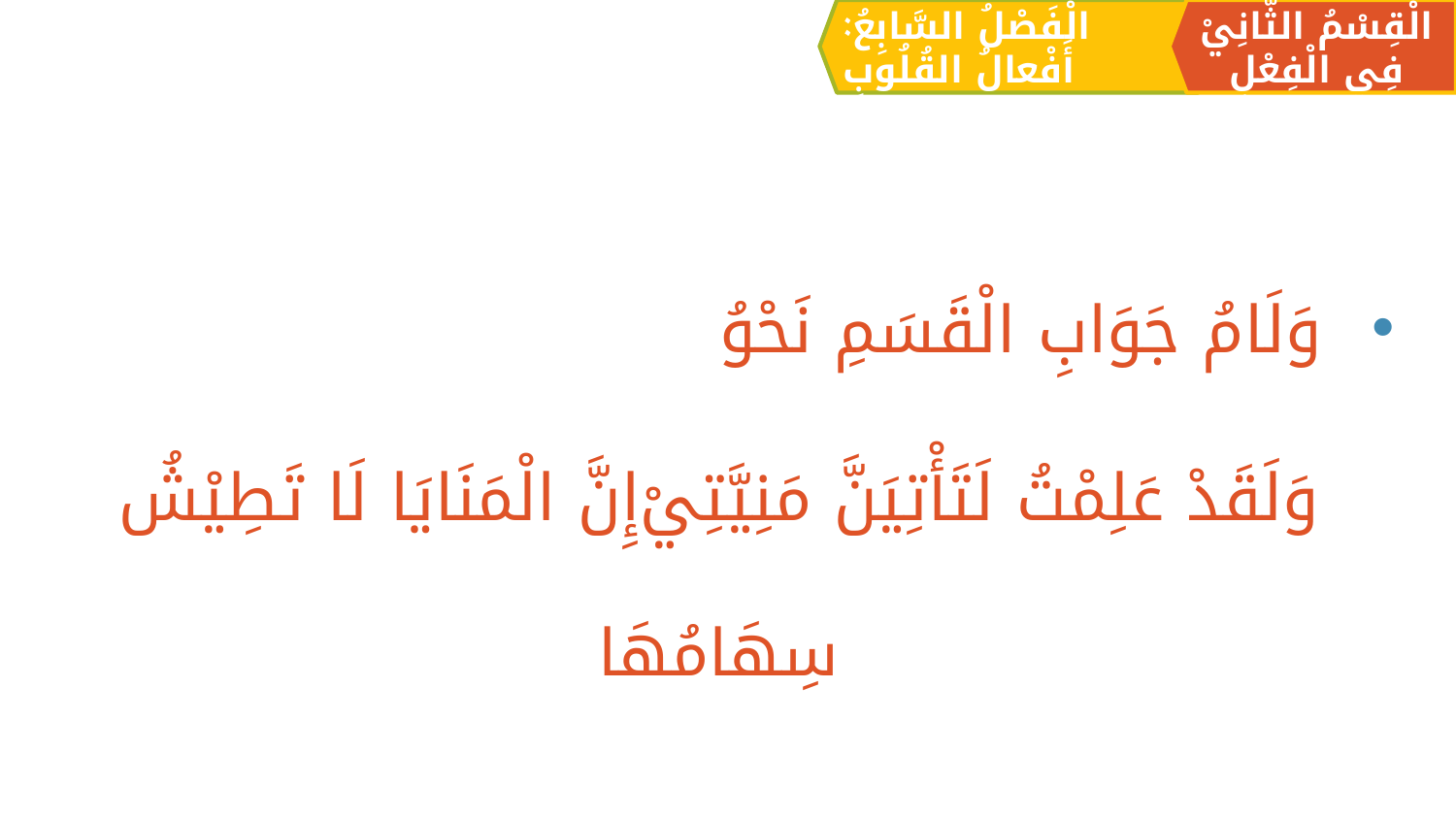

الْقِسْمُ الثَّانِيْ فِي الْفِعْلِ
الْفَصْلُ السَّابِعُ: أَفْعالُ القُلُوبِ
وَلَامُ جَوَابِ الْقَسَمِ نَحْوُ
وَلَقَدْ عَلِمْتُ لَتَأْتِيَنَّ مَنِيَّتِيْ	إِنَّ الْمَنَايَا لَا تَطِيْشُ سِهَامُهَا